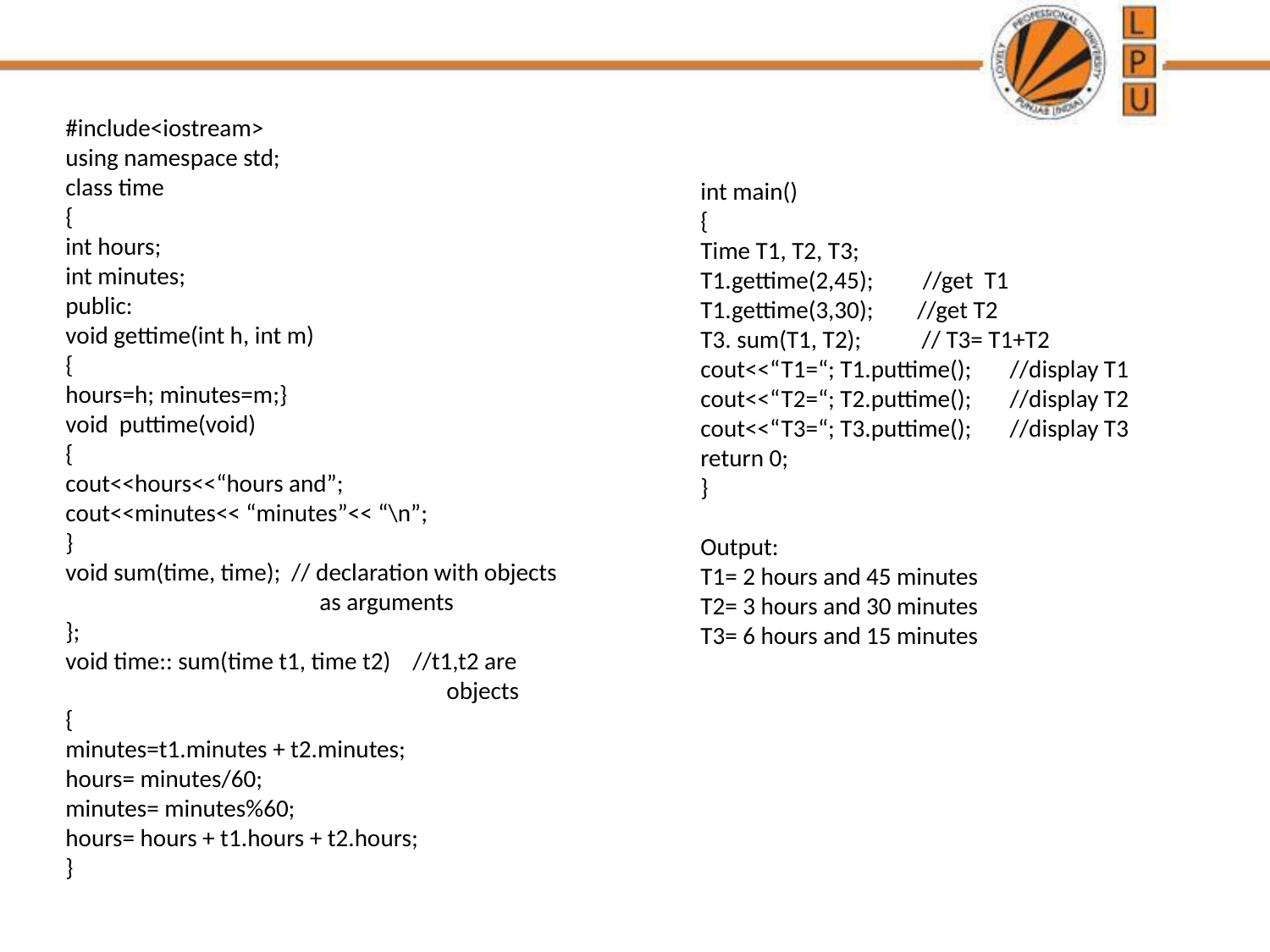

#include<iostream>
using namespace std;
class time
{
int hours;
int minutes;
public:
void gettime(int h, int m)
{
hours=h; minutes=m;}
void  puttime(void)
{
cout<<hours<<“hours and”;
cout<<minutes<< “minutes”<< “\n”;
}
void sum(time, time);  // declaration with objects           		as arguments
};
void time:: sum(time t1, time t2)    //t1,t2 are 				objects
{
minutes=t1.minutes + t2.minutes;
hours= minutes/60;
minutes= minutes%60;
hours= hours + t1.hours + t2.hours;
}

int main()
{
Time T1, T2, T3;
T1.gettime(2,45);         //get  T1
T1.gettime(3,30);        //get T2
T3. sum(T1, T2);           // T3= T1+T2
cout<<“T1=“; T1.puttime();       //display T1
cout<<“T2=“; T2.puttime();       //display T2
cout<<“T3=“; T3.puttime();       //display T3
return 0;
}

Output:
T1= 2 hours and 45 minutes
T2= 3 hours and 30 minutes
T3= 6 hours and 15 minutes